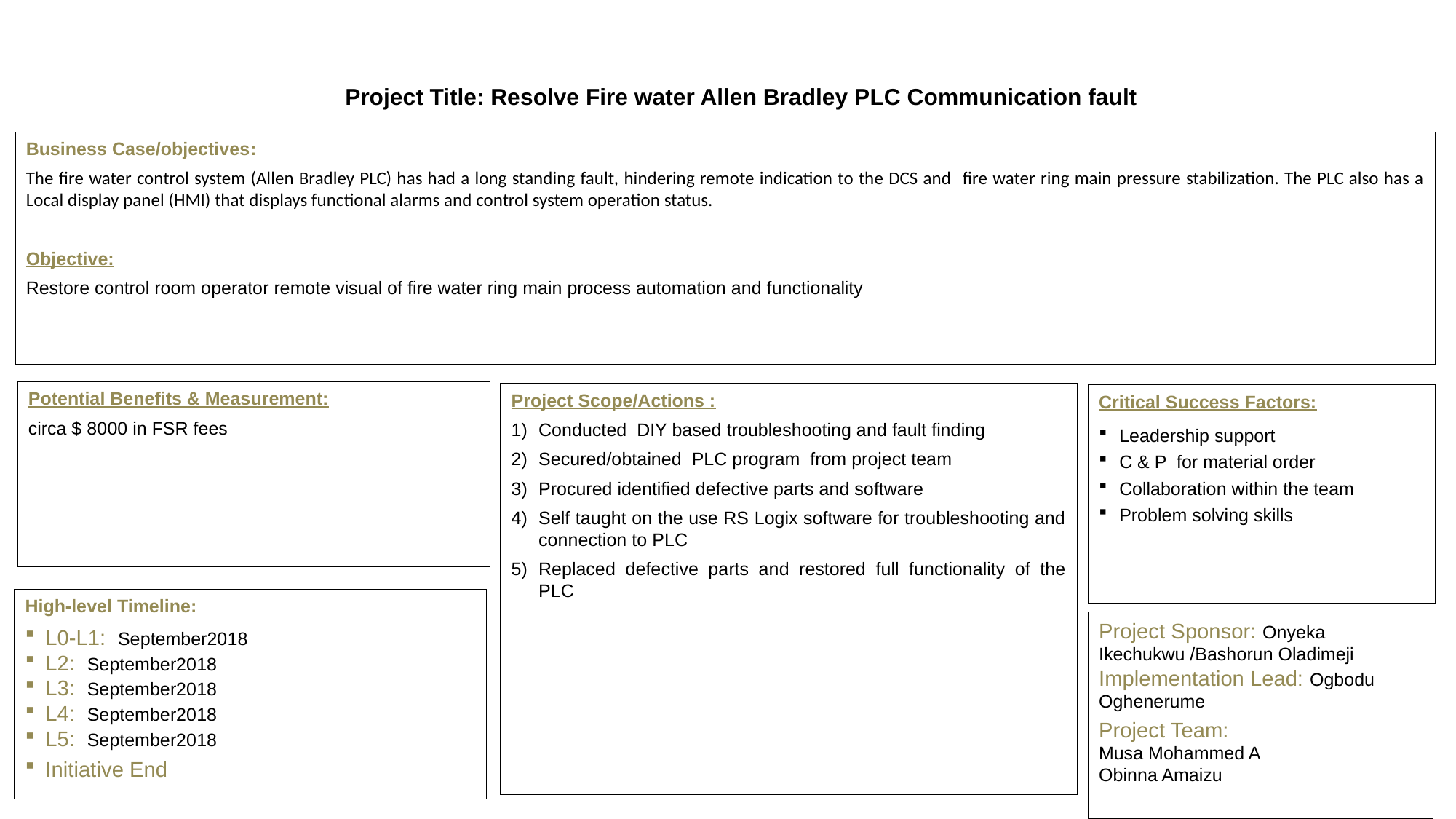

Project Title: Resolve Fire water Allen Bradley PLC Communication fault
Business Case/objectives:
The fire water control system (Allen Bradley PLC) has had a long standing fault, hindering remote indication to the DCS and  fire water ring main pressure stabilization. The PLC also has a Local display panel (HMI) that displays functional alarms and control system operation status.

Objective:
Restore control room operator remote visual of fire water ring main process automation and functionality

Potential Benefits & Measurement:
circa $ 8000 in FSR fees
Project Scope/Actions :
Conducted  DIY based troubleshooting and fault finding
Secured/obtained  PLC program  from project team
Procured identified defective parts and software
Self taught on the use RS Logix software for troubleshooting and connection to PLC
Replaced defective parts and restored full functionality of the PLC

Critical Success Factors:
Leadership support
C & P  for material order
Collaboration within the team
Problem solving skills
High-level Timeline:
L0-L1:  September2018
L2:  September2018
L3:  September2018
L4:  September2018
L5:  September2018
Initiative End

Project Sponsor: Onyeka Ikechukwu /Bashorun Oladimeji
Implementation Lead: Ogbodu Oghenerume
Project Team:
Musa Mohammed A
Obinna Amaizu